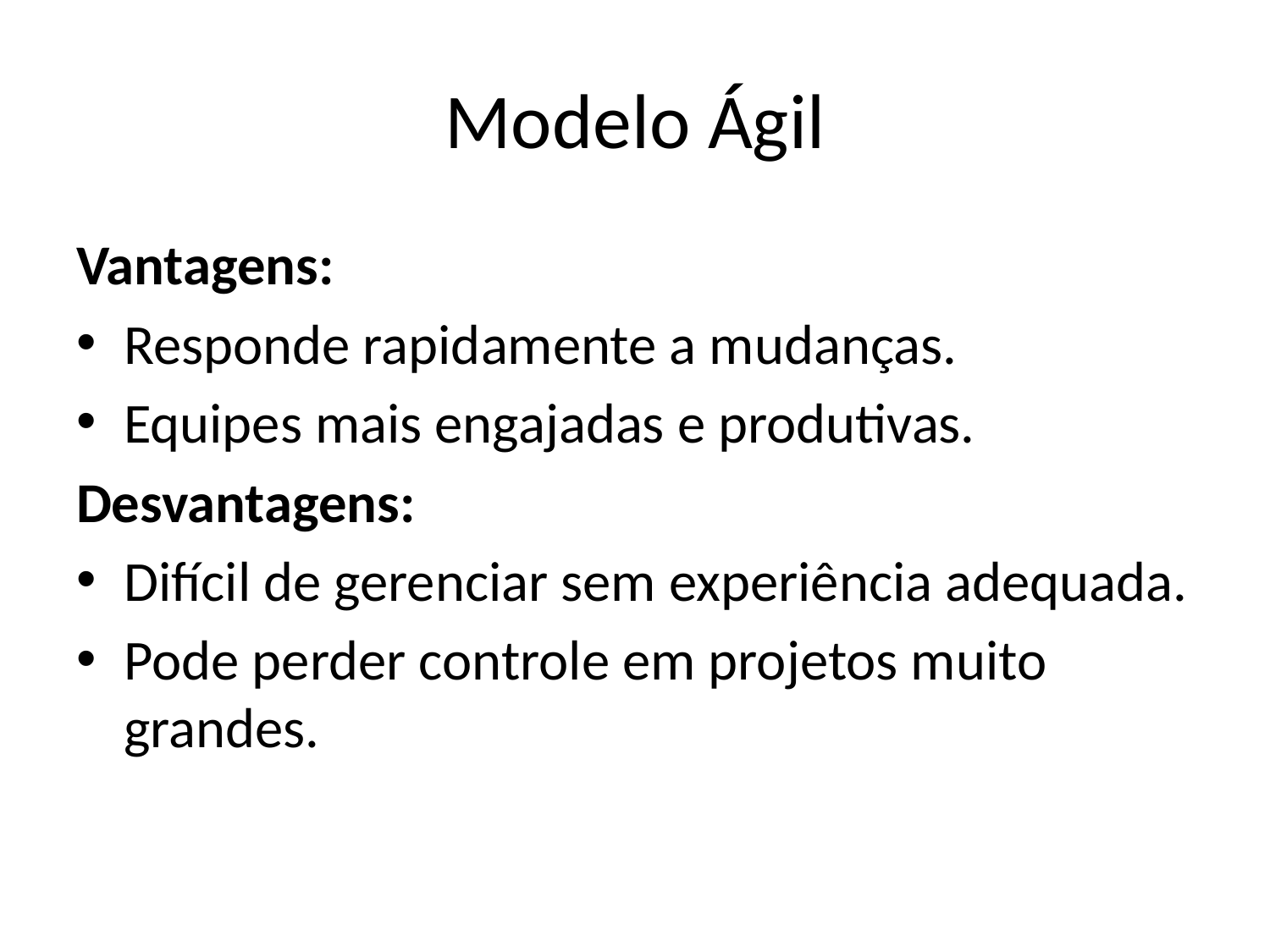

# Modelo Ágil
Vantagens:
Responde rapidamente a mudanças.
Equipes mais engajadas e produtivas.
Desvantagens:
Difícil de gerenciar sem experiência adequada.
Pode perder controle em projetos muito grandes.